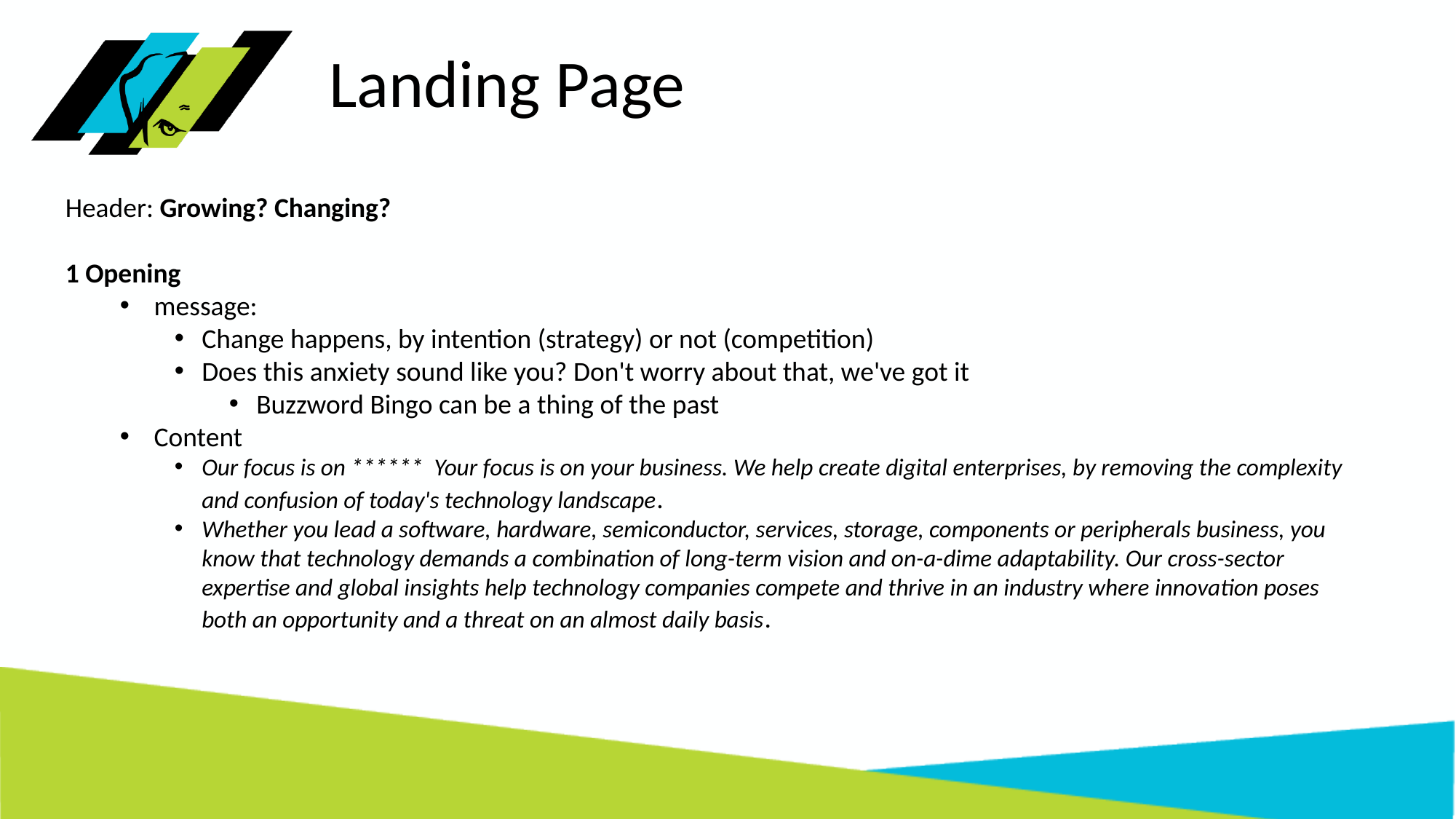

Landing Page
Header: Growing? Changing?

1 Opening
message:
Change happens, by intention (strategy) or not (competition)
Does this anxiety sound like you? Don't worry about that, we've got it
Buzzword Bingo can be a thing of the past
Content
Our focus is on ******  Your focus is on your business. We help create digital enterprises, by removing the complexity and confusion of today's technology landscape.
Whether you lead a software, hardware, semiconductor, services, storage, components or peripherals business, you know that technology demands a combination of long-term vision and on-a-dime adaptability. Our cross-sector expertise and global insights help technology companies compete and thrive in an industry where innovation poses both an opportunity and a threat on an almost daily basis.